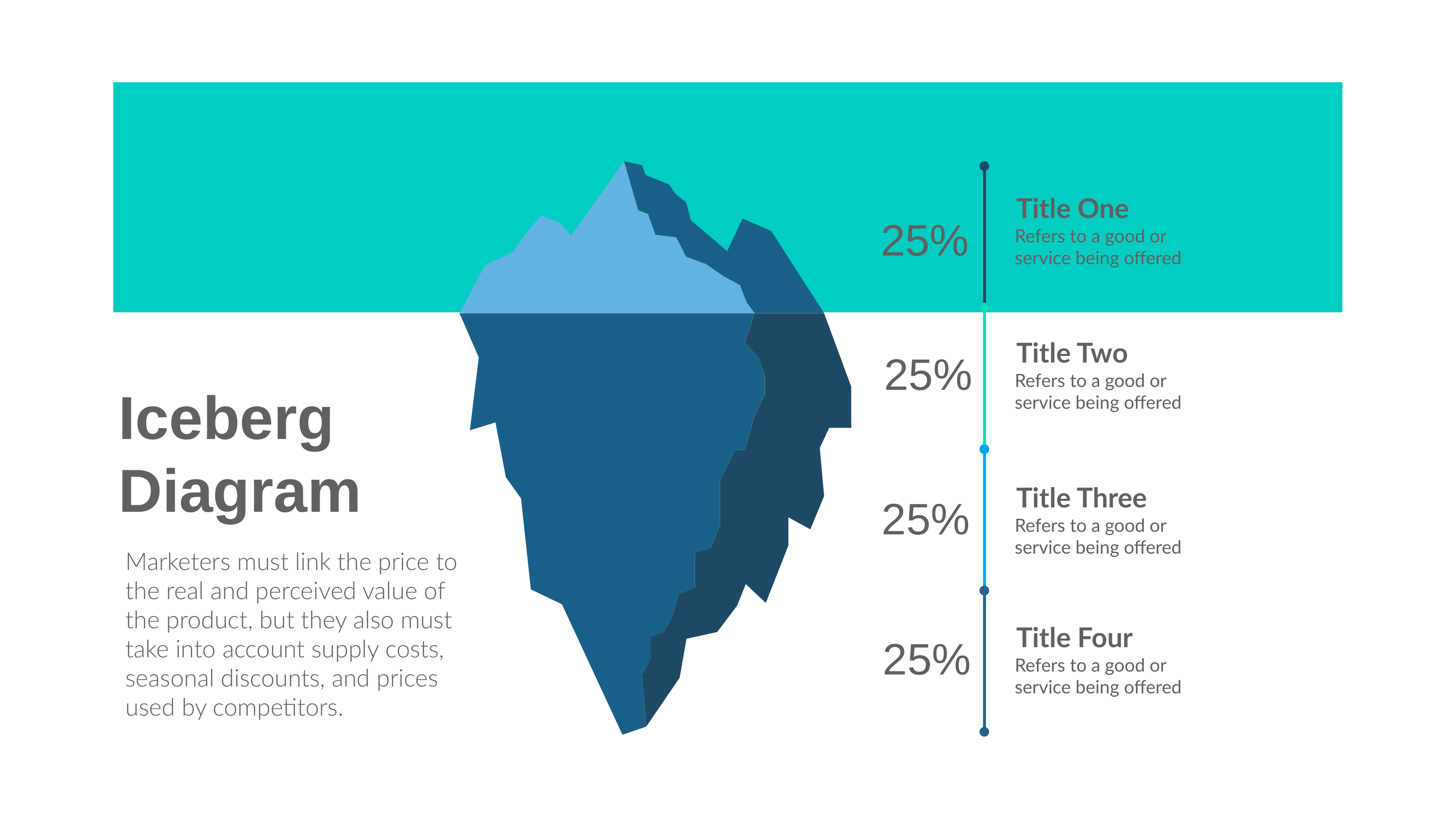

Title One
25%
Refers to a good or
service being offered

Title Two
25%
Refers to a good or
service being offered
Iceberg
Diagram

Title Three
25%
Refers to a good or
service being offered
Marketers must link the price to the real and perceived value of the product, but they also must take into account supply costs, seasonal discounts, and prices used by competitors.

Title Four
25%
Refers to a good or
service being offered